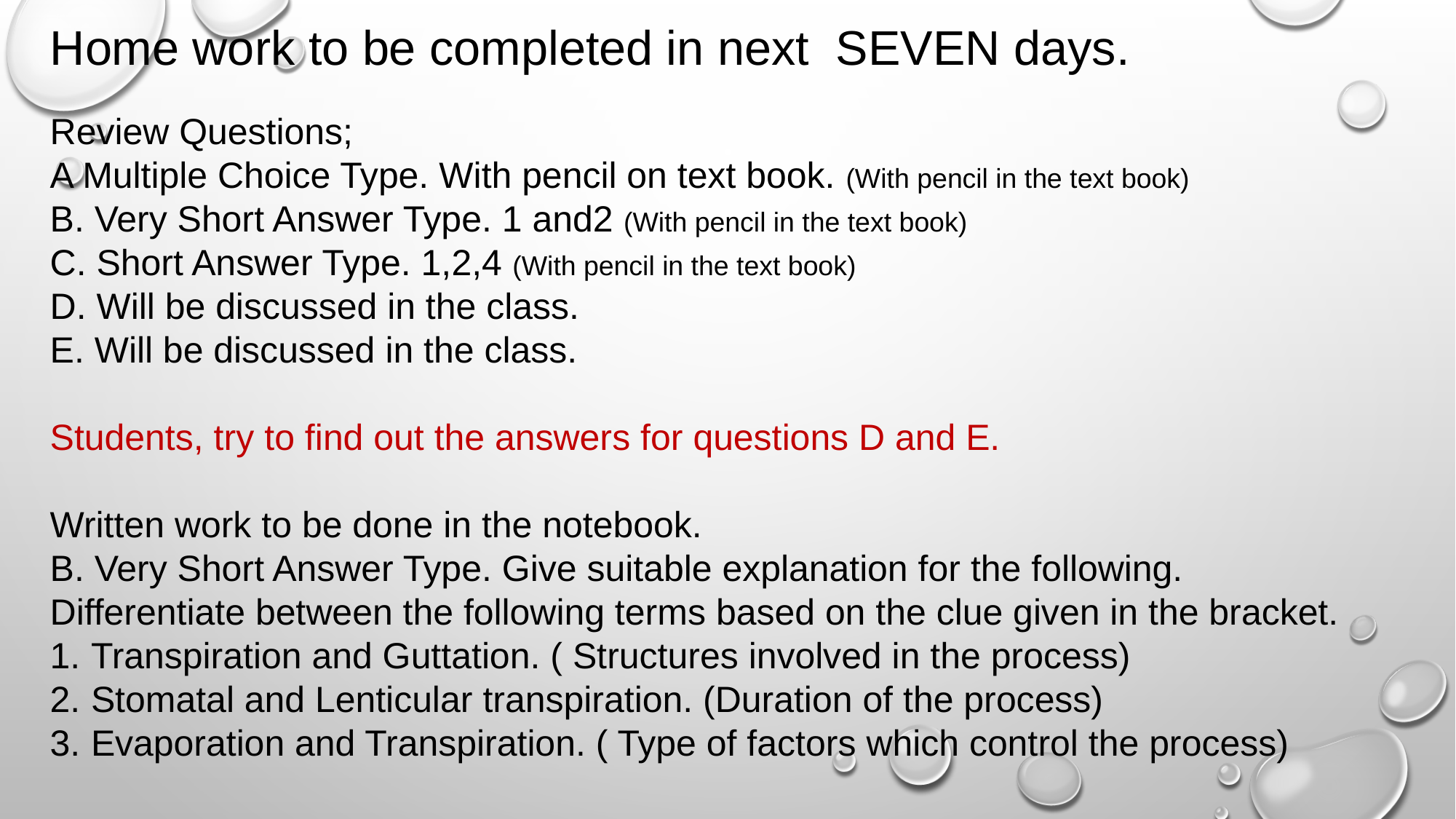

Home work to be completed in next  SEVEN days.

Review Questions;
A Multiple Choice Type. With pencil on text book. (With pencil in the text book)
B. Very Short Answer Type. 1 and2 (With pencil in the text book)
C. Short Answer Type. 1,2,4 (With pencil in the text book)
D. Will be discussed in the class.
E. Will be discussed in the class.

Students, try to find out the answers for questions D and E.

Written work to be done in the notebook.
B. Very Short Answer Type. Give suitable explanation for the following.
Differentiate between the following terms based on the clue given in the bracket.
Transpiration and Guttation. ( Structures involved in the process)
Stomatal and Lenticular transpiration. (Duration of the process)
Evaporation and Transpiration. ( Type of factors which control the process)